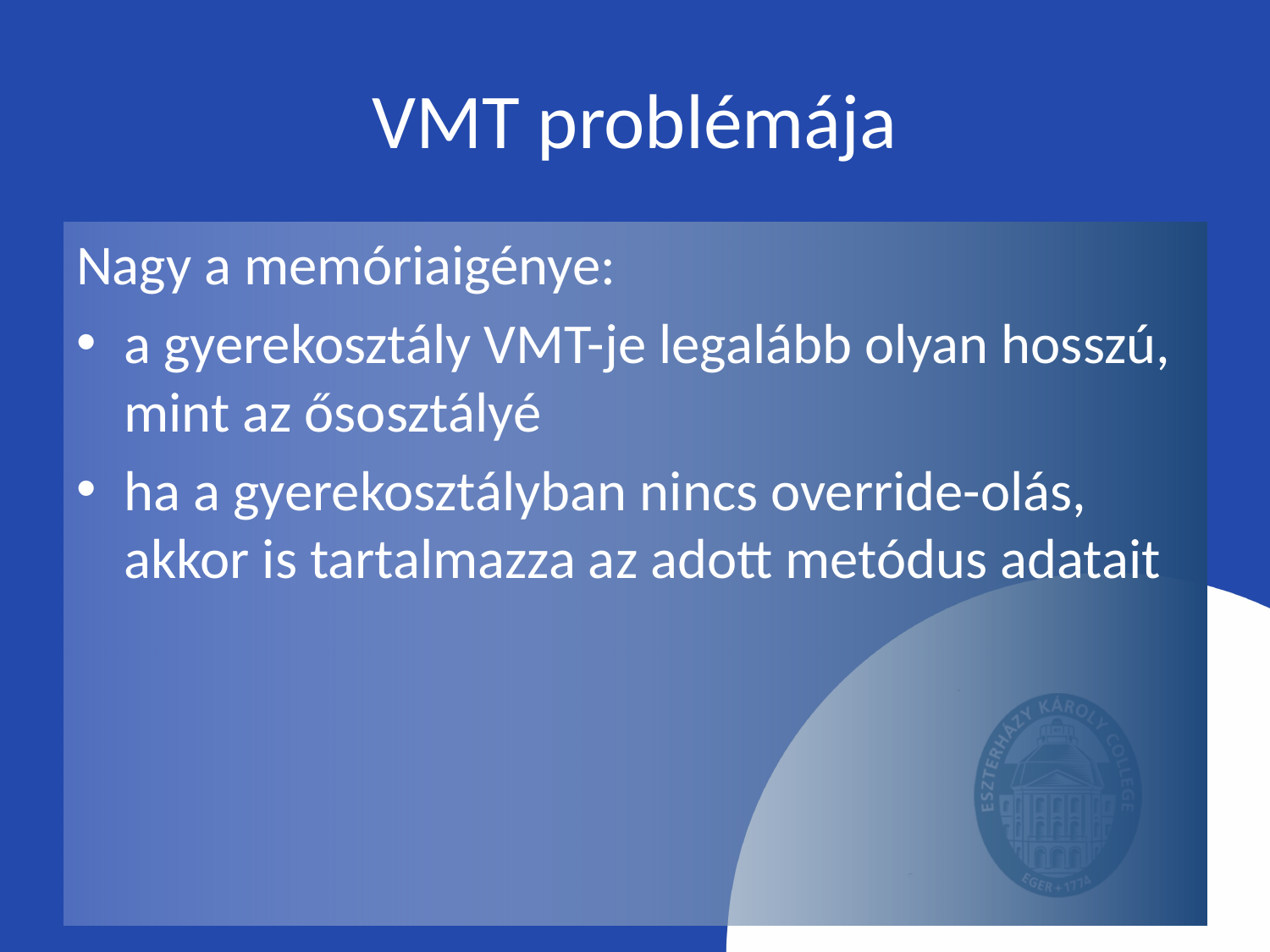

# VMT problémája
Nagy a memóriaigénye:
a gyerekosztály VMT-je legalább olyan hosszú, mint az ősosztályé
ha a gyerekosztályban nincs override-olás, akkor is tartalmazza az adott metódus adatait